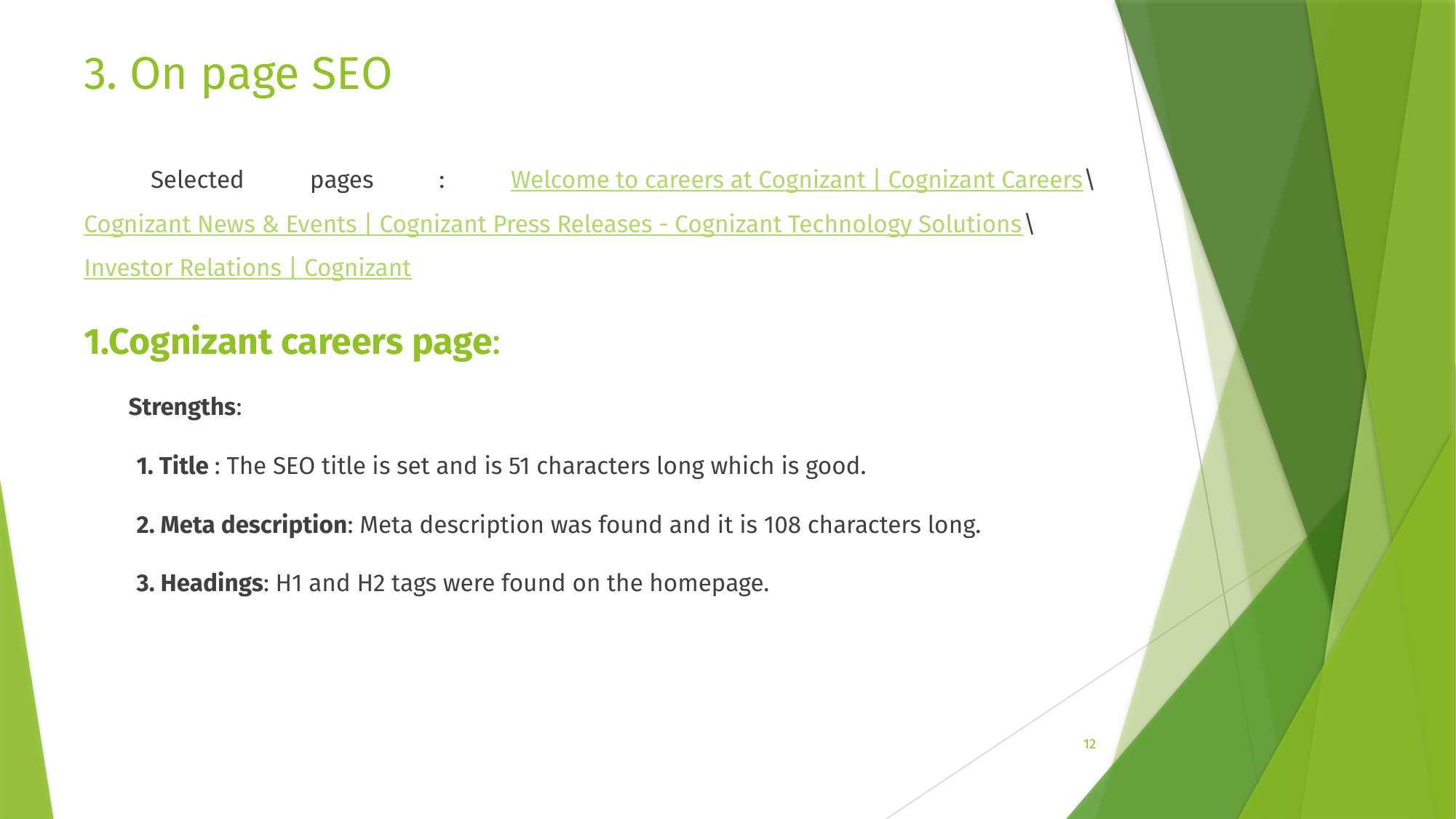

# 3. On page SEO
 Selected pages : Welcome to careers at Cognizant | Cognizant Careers\Cognizant News & Events | Cognizant Press Releases - Cognizant Technology Solutions\Investor Relations | Cognizant
1.Cognizant careers page:
       Strengths:
         1. Title : The SEO title is set and is 51 characters long which is good.
         2. Meta description: Meta description was found and it is 108 characters long.
         3. Headings: H1 and H2 tags were found on the homepage.

12